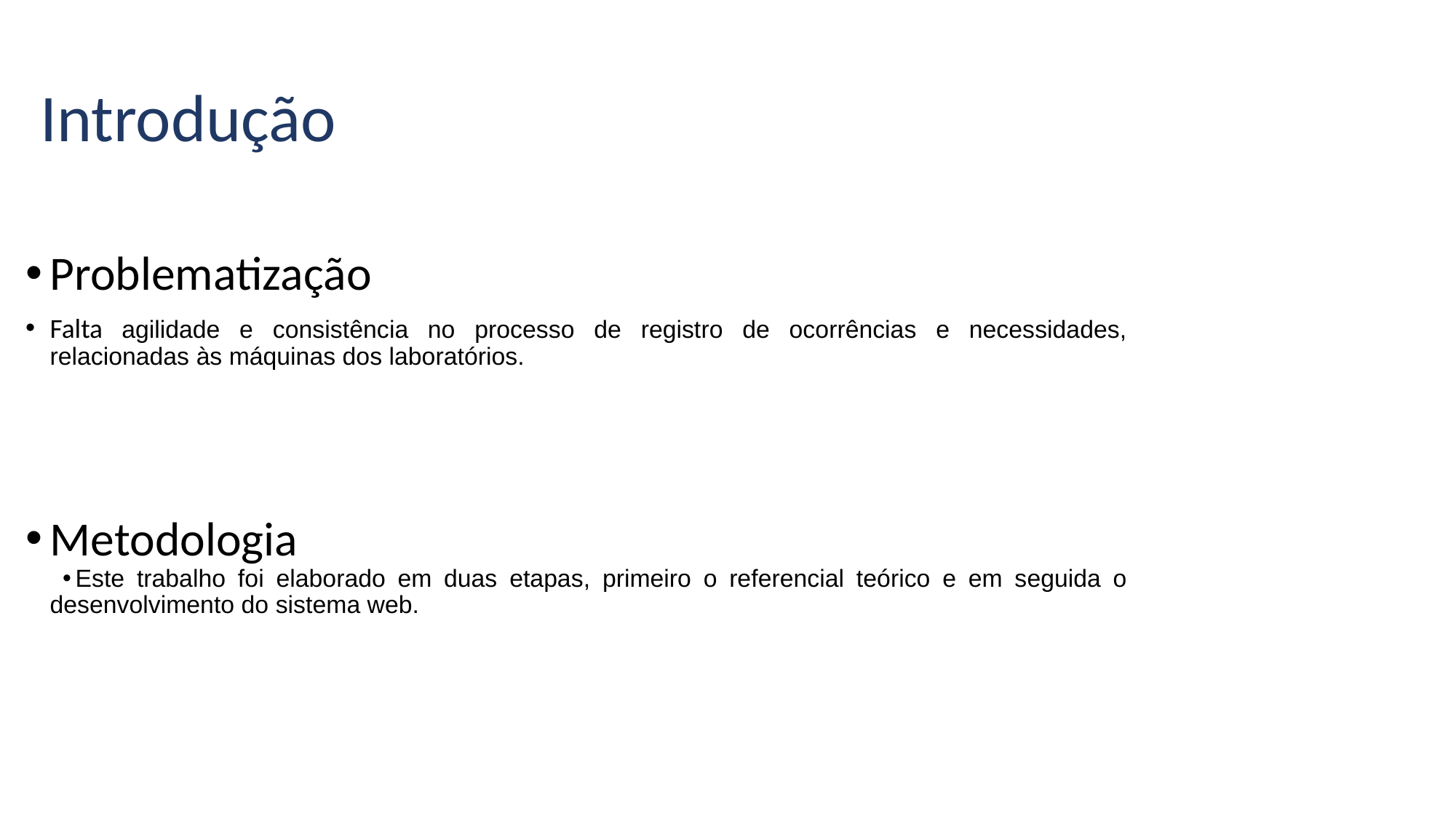

# Introdução
Problematização
Falta agilidade e consistência no processo de registro de ocorrências e necessidades, relacionadas às máquinas dos laboratórios.

Metodologia
Este trabalho foi elaborado em duas etapas, primeiro o referencial teórico e em seguida o desenvolvimento do sistema web.